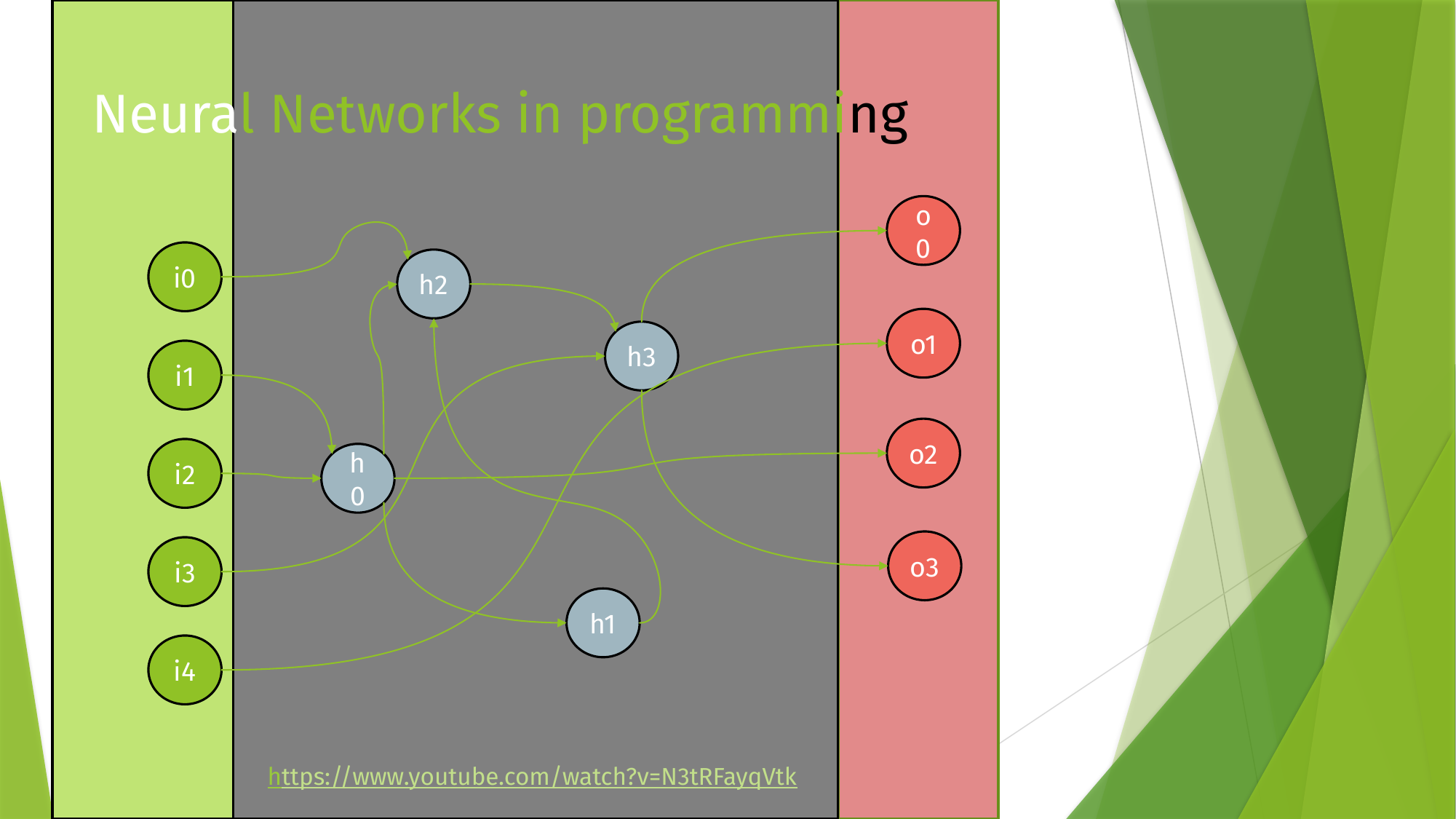

# Neural Networks in programming
o0
o1
o2
o3
i0
i1
i2
i3
i4
h2
h3
h0
h1
https://www.youtube.com/watch?v=N3tRFayqVtk